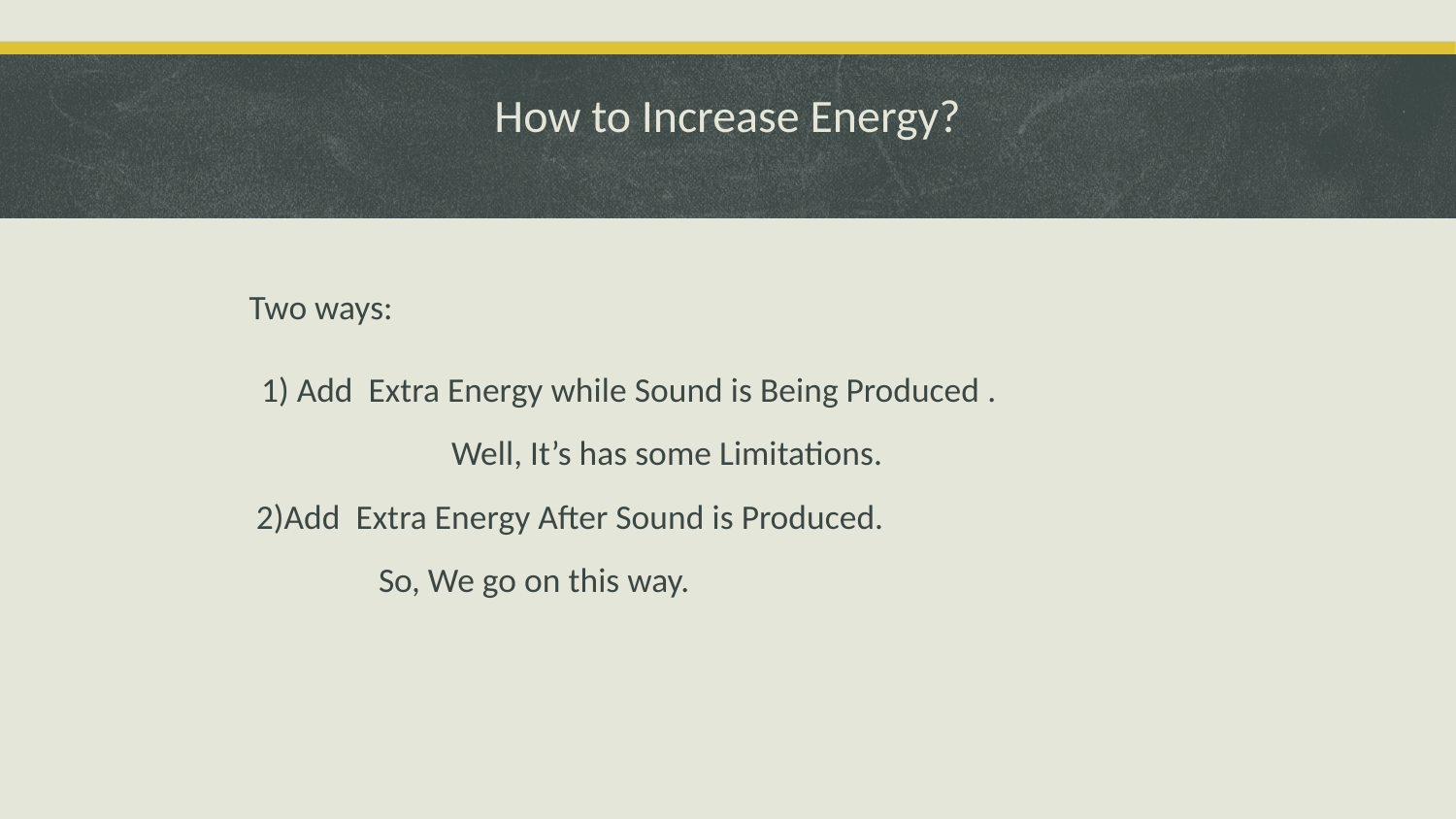

# How to Increase Energy?
Two ways:
1) Add  Extra Energy while Sound is Being Produced .
 	Well, It’s has some Limitations.
   2)Add  Extra Energy After Sound is Produced.
So, We go on this way.